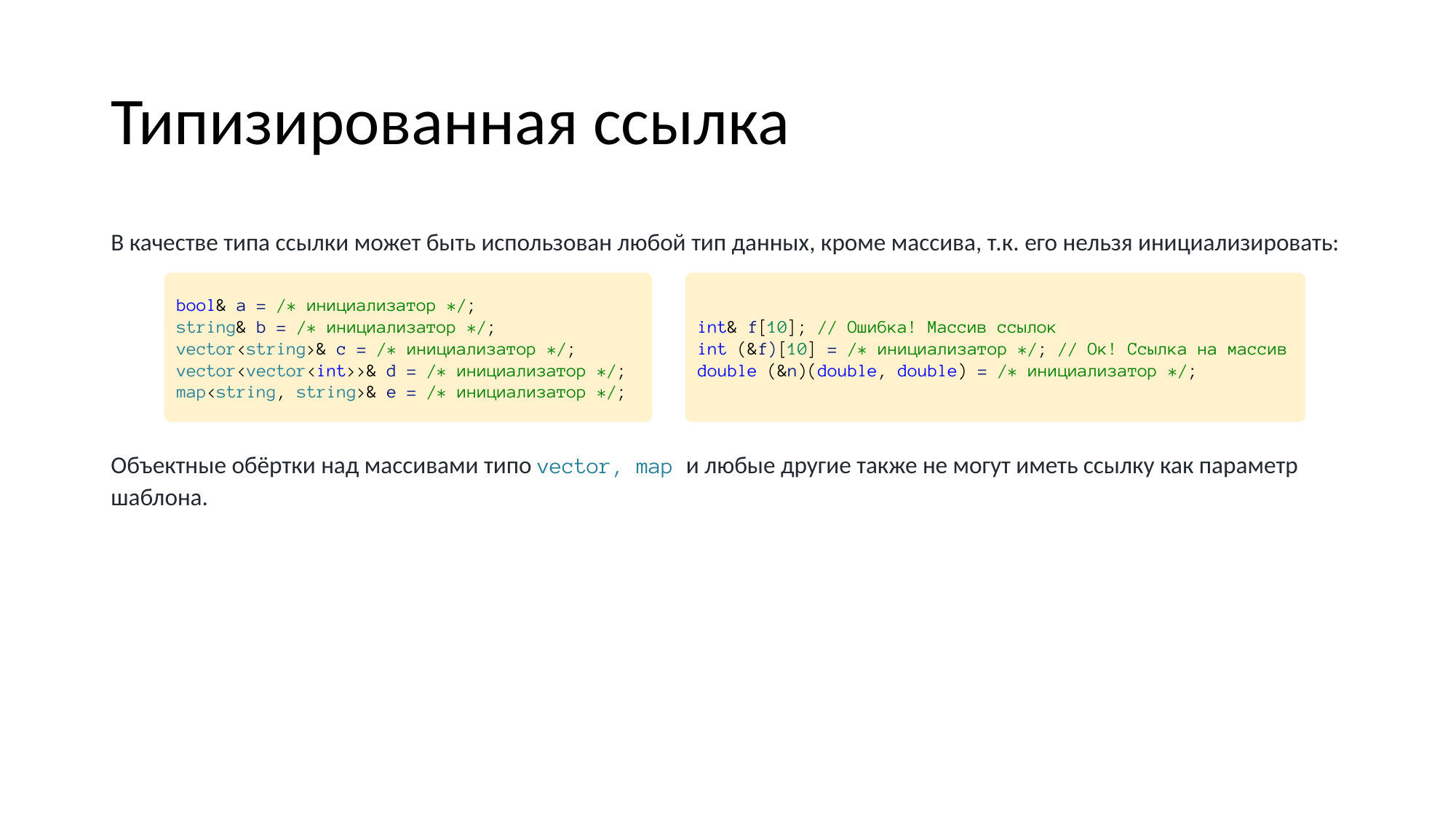

# Типизированная ссылка
В качестве типа ссылки может быть использован любой тип данных, кроме массива, т.к. его нельзя инициализировать:

Объектные обёртки над массивами типо vector, map и любые другие также не могут иметь ссылку как параметр шаблона.

bool& a = /* инициализатор */;
string& b = /* инициализатор */;
vector<string>& c = /* инициализатор */;
vector<vector<int>>& d = /* инициализатор */;
map<string, string>& e = /* инициализатор */;
int& f[10]; // Ошибка! Массив ссылок
int (&f)[10] = /* инициализатор */; // Ок! Ссылка на массив
double (&n)(double, double) = /* инициализатор */;